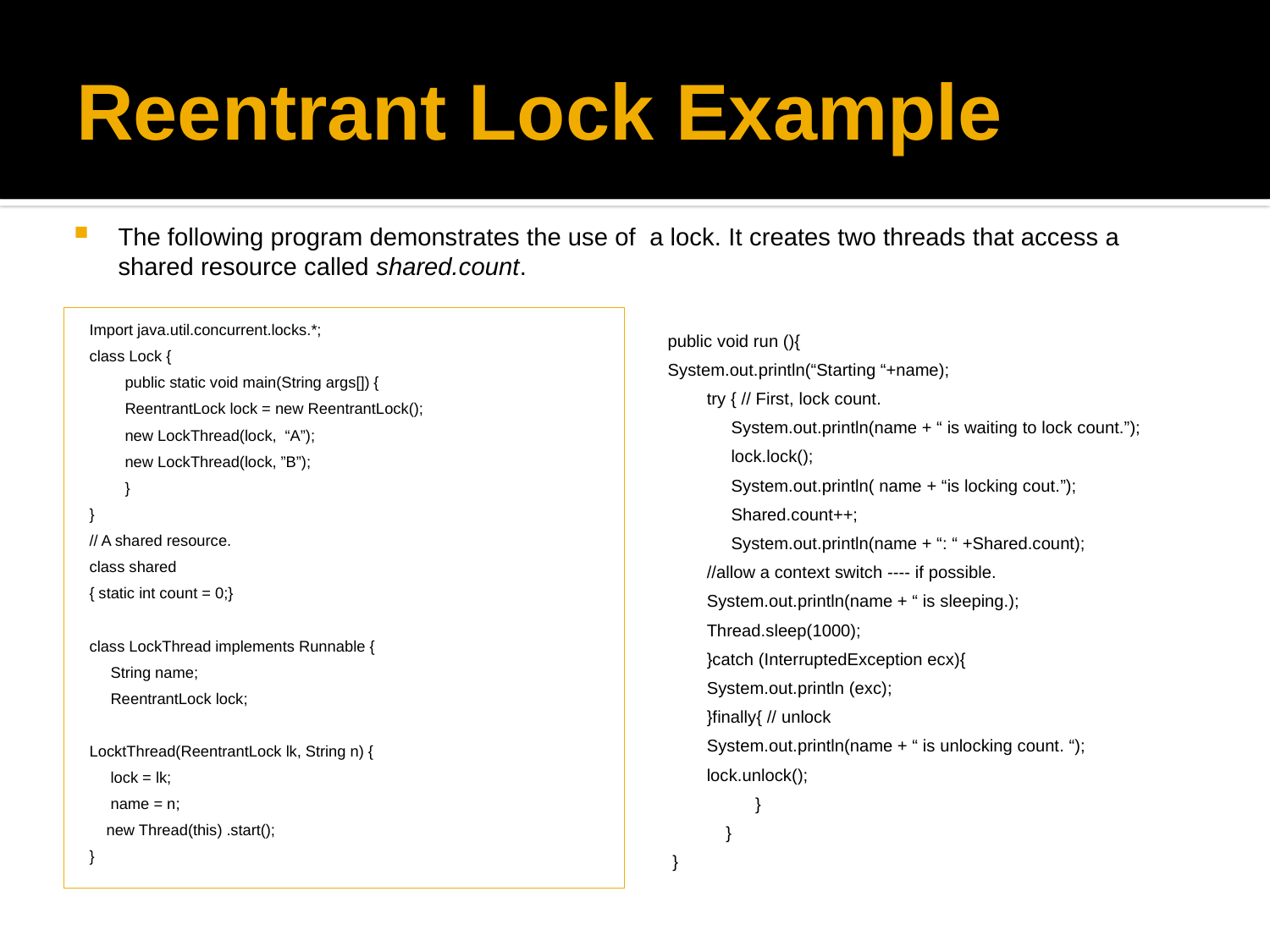

# Reentrant Lock Example
The following program demonstrates the use of  a lock. It creates two threads that access a shared resource called shared.count.

Import java.util.concurrent.locks.*;
class Lock {
	public static void main(String args[]) {
		ReentrantLock lock = new ReentrantLock();
		new LockThread(lock,  “A”);
		new LockThread(lock, ”B”);
	}
}
// A shared resource.
class shared
{ static int count = 0;}

class LockThread implements Runnable {
     String name;
     ReentrantLock lock;

LocktThread(ReentrantLock lk, String n) {
     lock = lk;
     name = n;
    new Thread(this) .start();
}

public void run (){
System.out.println(“Starting “+name);
	try { // First, lock count.
	     System.out.println(name + “ is waiting to lock count.”);
	     lock.lock();
	     System.out.println( name + “is locking cout.”);
	     Shared.count++;
	     System.out.println(name + “: “ +Shared.count);
	//allow a context switch ---- if possible.
	System.out.println(name + “ is sleeping.);
	Thread.sleep(1000);
	}catch (InterruptedException ecx){
	System.out.println (exc);
	}finally{ // unlock
	System.out.println(name + “ is unlocking count. “);
	lock.unlock();
                  }
            }
 }